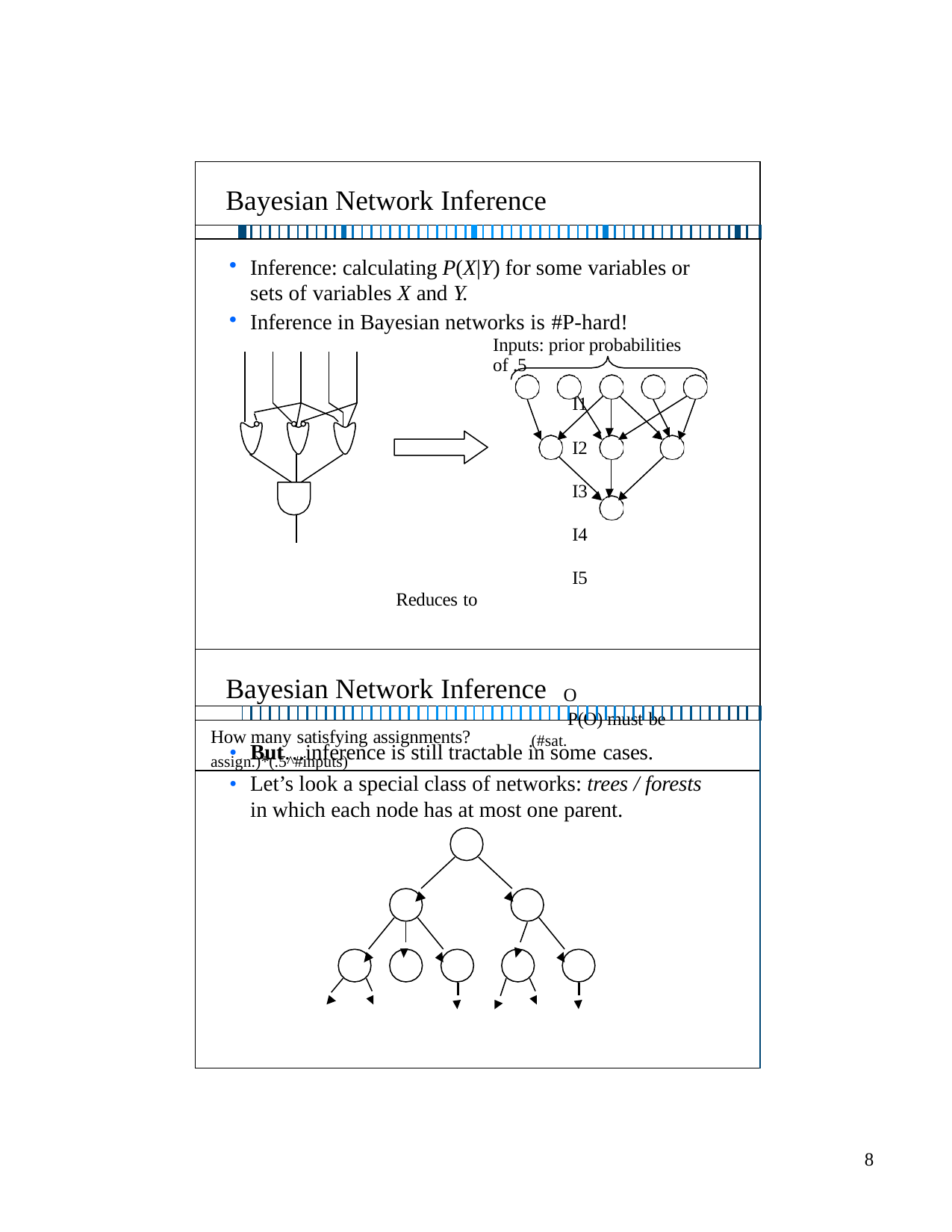

| Bayesian Network Inference |  |  |  |  |  |  |  |  |  |  |  |  |  |  |  |  |  |  |  |  |  |  |  |  |  |  |  |  |  |  |  |  |  |  |  |  |  |  |  |  |  |  |  |  |  |  |  |  |  |  |  |  |  |  |  |
| --- | --- | --- | --- | --- | --- | --- | --- | --- | --- | --- | --- | --- | --- | --- | --- | --- | --- | --- | --- | --- | --- | --- | --- | --- | --- | --- | --- | --- | --- | --- | --- | --- | --- | --- | --- | --- | --- | --- | --- | --- | --- | --- | --- | --- | --- | --- | --- | --- | --- | --- | --- | --- | --- | --- | --- |
|  |  |  |  |  |  |  |  |  |  |  |  |  |  |  |  |  |  |  |  |  |  |  |  |  |  |  |  |  |  |  |  |  |  |  |  |  |  |  |  |  |  |  |  |  |  |  |  |  |  |  |  |  |  |  |  |
| Inference: calculating P(X|Y) for some variables or sets of variables X and Y. Inference in Bayesian networks is #P-hard! Inputs: prior probabilities of .5 I1 I2 I3 I4 I5 Reduces to O P(O) must be How many satisfying assignments? (#sat. assign.)\*(.5^#inputs) |  |  |  |  |  |  |  |  |  |  |  |  |  |  |  |  |  |  |  |  |  |  |  |  |  |  |  |  |  |  |  |  |  |  |  |  |  |  |  |  |  |  |  |  |  |  |  |  |  |  |  |  |  |  |  |

| Bayesian Network Inference |  |  |  |  |  |  |  |  |  |  |  |  |  |  |  |  |  |  |  |  |  |  |  |  |  |  |  |  |  |  |  |  |  |  |  |  |  |  |  |  |  |  |  |  |  |  |  |  |  |  |  |  |  |  |  |
| --- | --- | --- | --- | --- | --- | --- | --- | --- | --- | --- | --- | --- | --- | --- | --- | --- | --- | --- | --- | --- | --- | --- | --- | --- | --- | --- | --- | --- | --- | --- | --- | --- | --- | --- | --- | --- | --- | --- | --- | --- | --- | --- | --- | --- | --- | --- | --- | --- | --- | --- | --- | --- | --- | --- | --- |
|  |  |  |  |  |  |  |  |  |  |  |  |  |  |  |  |  |  |  |  |  |  |  |  |  |  |  |  |  |  |  |  |  |  |  |  |  |  |  |  |  |  |  |  |  |  |  |  |  |  |  |  |  |  |  |  |
| But…inference is still tractable in some cases. Let’s look a special class of networks: trees / forests in which each node has at most one parent. |  |  |  |  |  |  |  |  |  |  |  |  |  |  |  |  |  |  |  |  |  |  |  |  |  |  |  |  |  |  |  |  |  |  |  |  |  |  |  |  |  |  |  |  |  |  |  |  |  |  |  |  |  |  |  |

8